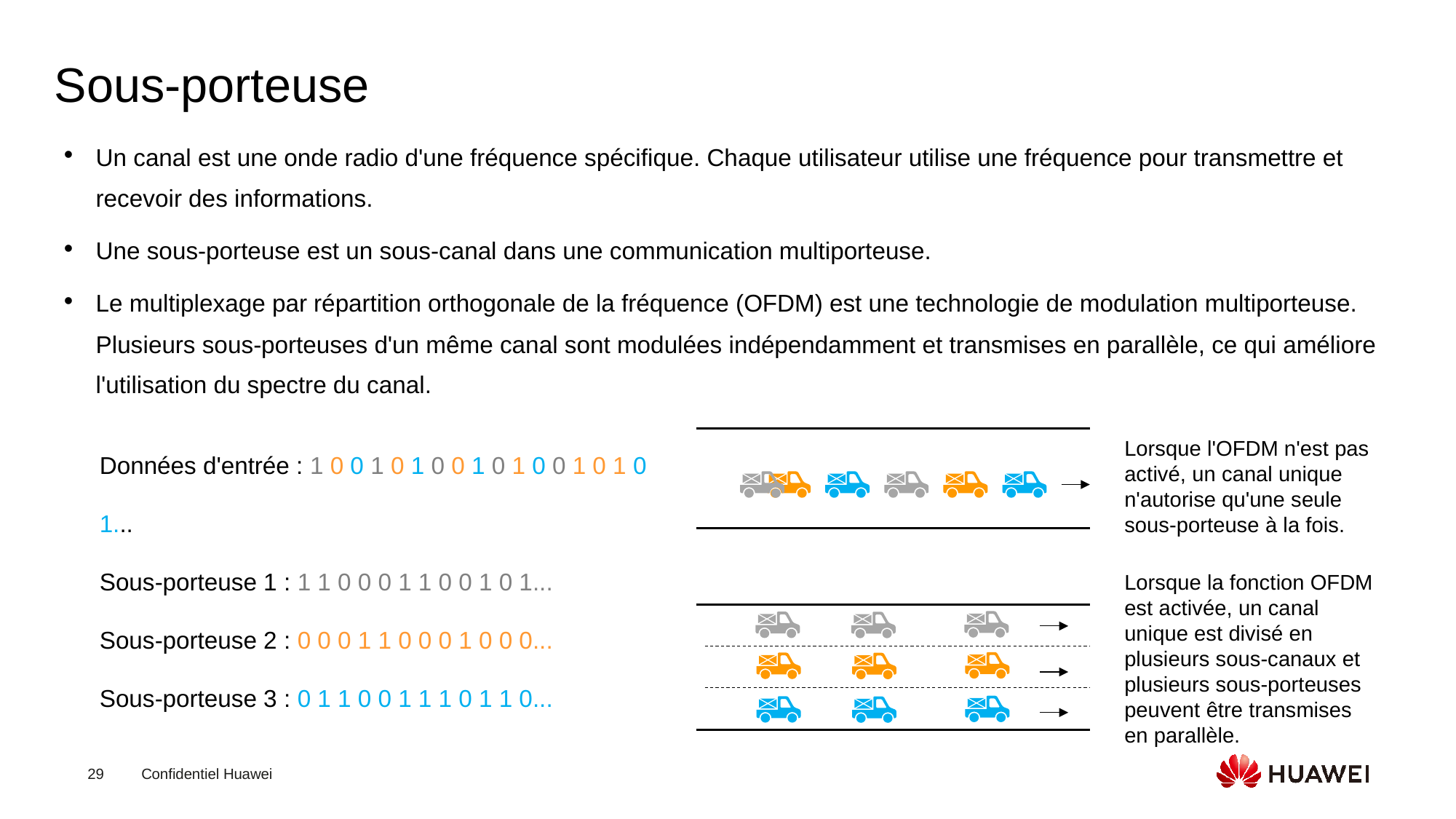

# Sous-porteuse
Un canal est une onde radio d'une fréquence spécifique. Chaque utilisateur utilise une fréquence pour transmettre et recevoir des informations.
Une sous-porteuse est un sous-canal dans une communication multiporteuse.
Le multiplexage par répartition orthogonale de la fréquence (OFDM) est une technologie de modulation multiporteuse. Plusieurs sous-porteuses d'un même canal sont modulées indépendamment et transmises en parallèle, ce qui améliore l'utilisation du spectre du canal.
Lorsque l'OFDM n'est pas activé, un canal unique n'autorise qu'une seule sous-porteuse à la fois.
Données d'entrée : 1 0 0 1 0 1 0 0 1 0 1 0 0 1 0 1 0 1...
Sous-porteuse 1 : 1 1 0 0 0 1 1 0 0 1 0 1...
Sous-porteuse 2 : 0 0 0 1 1 0 0 0 1 0 0 0...
Sous-porteuse 3 : 0 1 1 0 0 1 1 1 0 1 1 0...

Lorsque la fonction OFDM est activée, un canal unique est divisé en plusieurs sous-canaux et plusieurs sous-porteuses peuvent être transmises en parallèle.